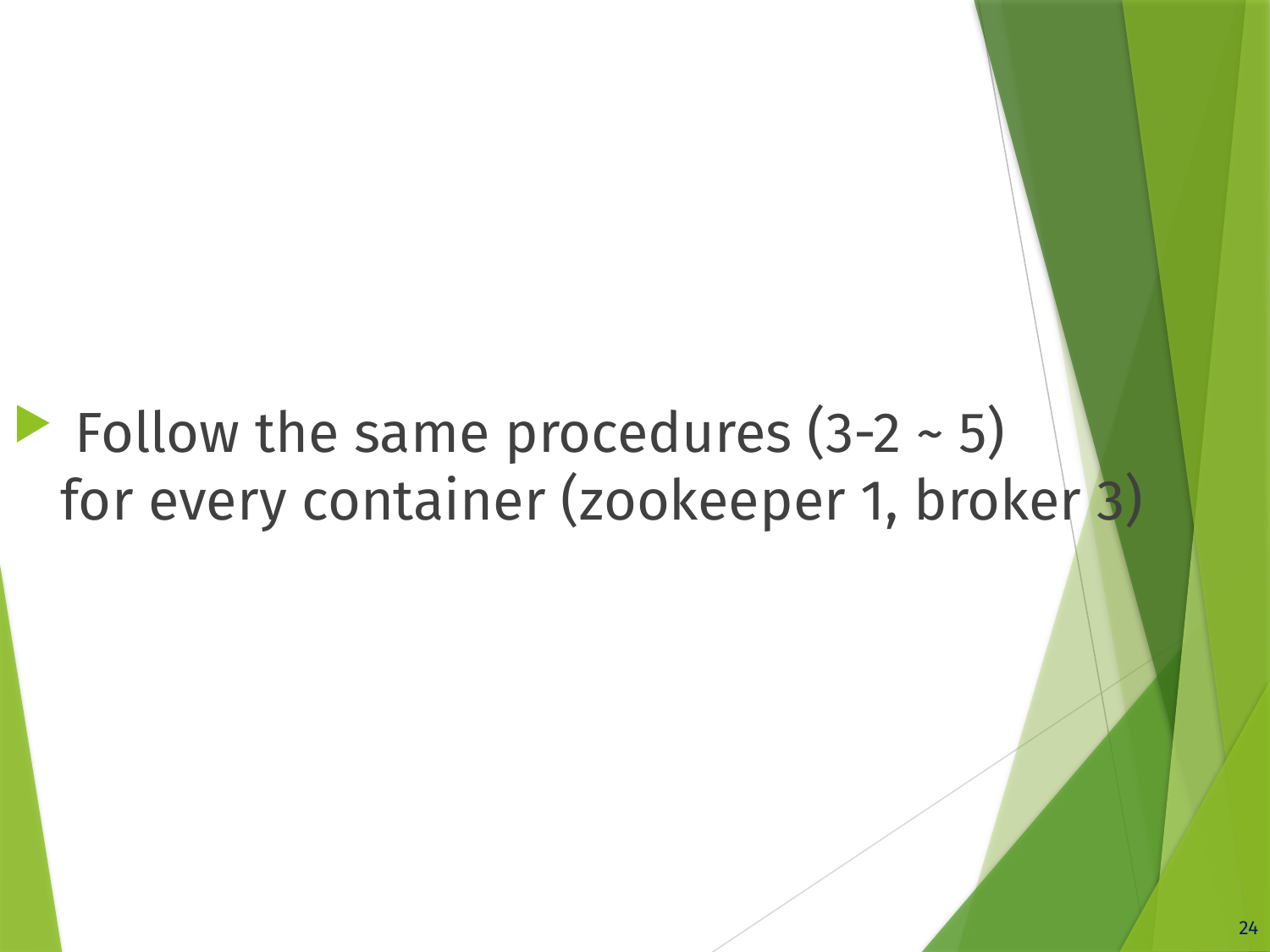

Follow the same procedures (3-2 ~ 5)
for every container (zookeeper 1, broker 3)
24